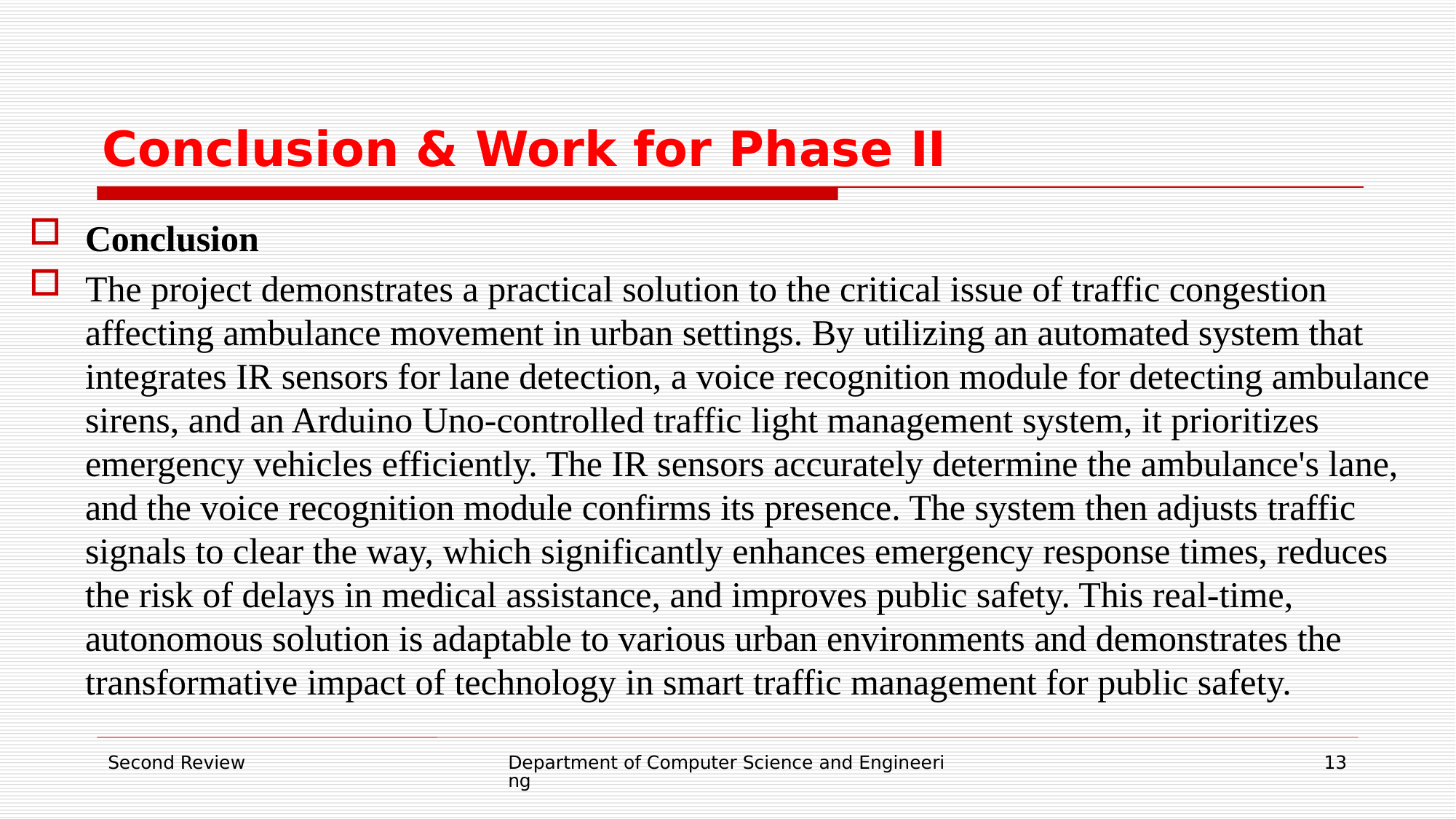

# Conclusion & Work for Phase II
Conclusion
The project demonstrates a practical solution to the critical issue of traffic congestion affecting ambulance movement in urban settings. By utilizing an automated system that integrates IR sensors for lane detection, a voice recognition module for detecting ambulance sirens, and an Arduino Uno-controlled traffic light management system, it prioritizes emergency vehicles efficiently. The IR sensors accurately determine the ambulance's lane, and the voice recognition module confirms its presence. The system then adjusts traffic signals to clear the way, which significantly enhances emergency response times, reduces the risk of delays in medical assistance, and improves public safety. This real-time, autonomous solution is adaptable to various urban environments and demonstrates the transformative impact of technology in smart traffic management for public safety.

Second Review
Department of Computer Science and Engineering
13